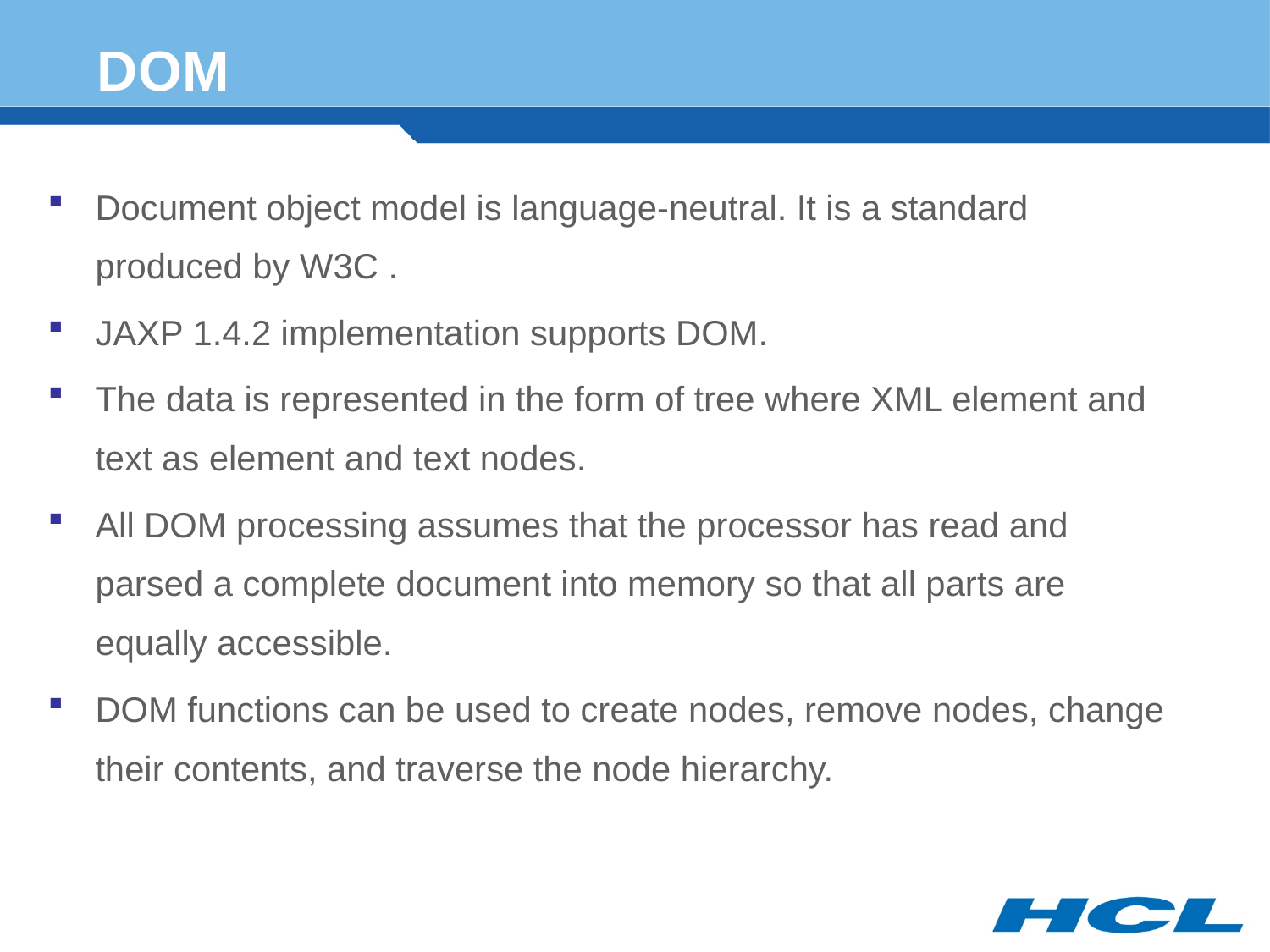

# DOM
Document object model is language-neutral. It is a standard produced by W3C .
JAXP 1.4.2 implementation supports DOM.
The data is represented in the form of tree where XML element and text as element and text nodes.
All DOM processing assumes that the processor has read and parsed a complete document into memory so that all parts are equally accessible.
DOM functions can be used to create nodes, remove nodes, change their contents, and traverse the node hierarchy.